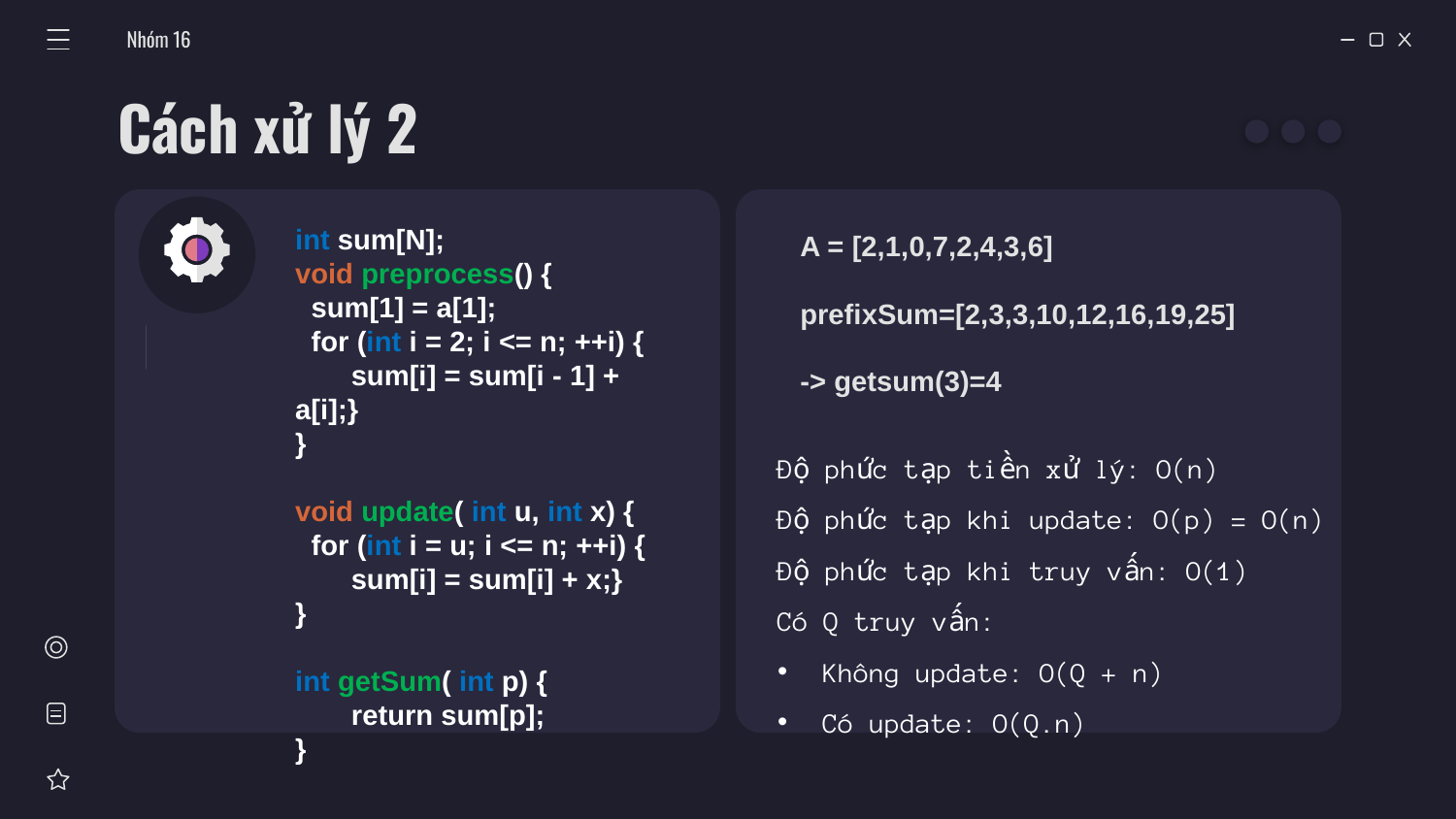

Nhóm 16

# Cách xử lý 2
A = [2,1,0,7,2,4,3,6]

prefixSum=[2,3,3,10,12,16,19,25]

-> getsum(3)=4

int sum[N];
void preprocess() {
  sum[1] = a[1];
  for (int i = 2; i <= n; ++i) {
       sum[i] = sum[i - 1] + a[i];}
}

void update( int u, int x) {
  for (int i = u; i <= n; ++i) {
       sum[i] = sum[i] + x;}
}

int getSum( int p) {
       return sum[p];
}

Độ phức tạp tiền xử lý: O(n)
Độ phức tạp khi update: O(p) = O(n)
Độ phức tạp khi truy vấn: O(1)
Có Q truy vấn:
Không update: O(Q + n)
Có update: O(Q.n)